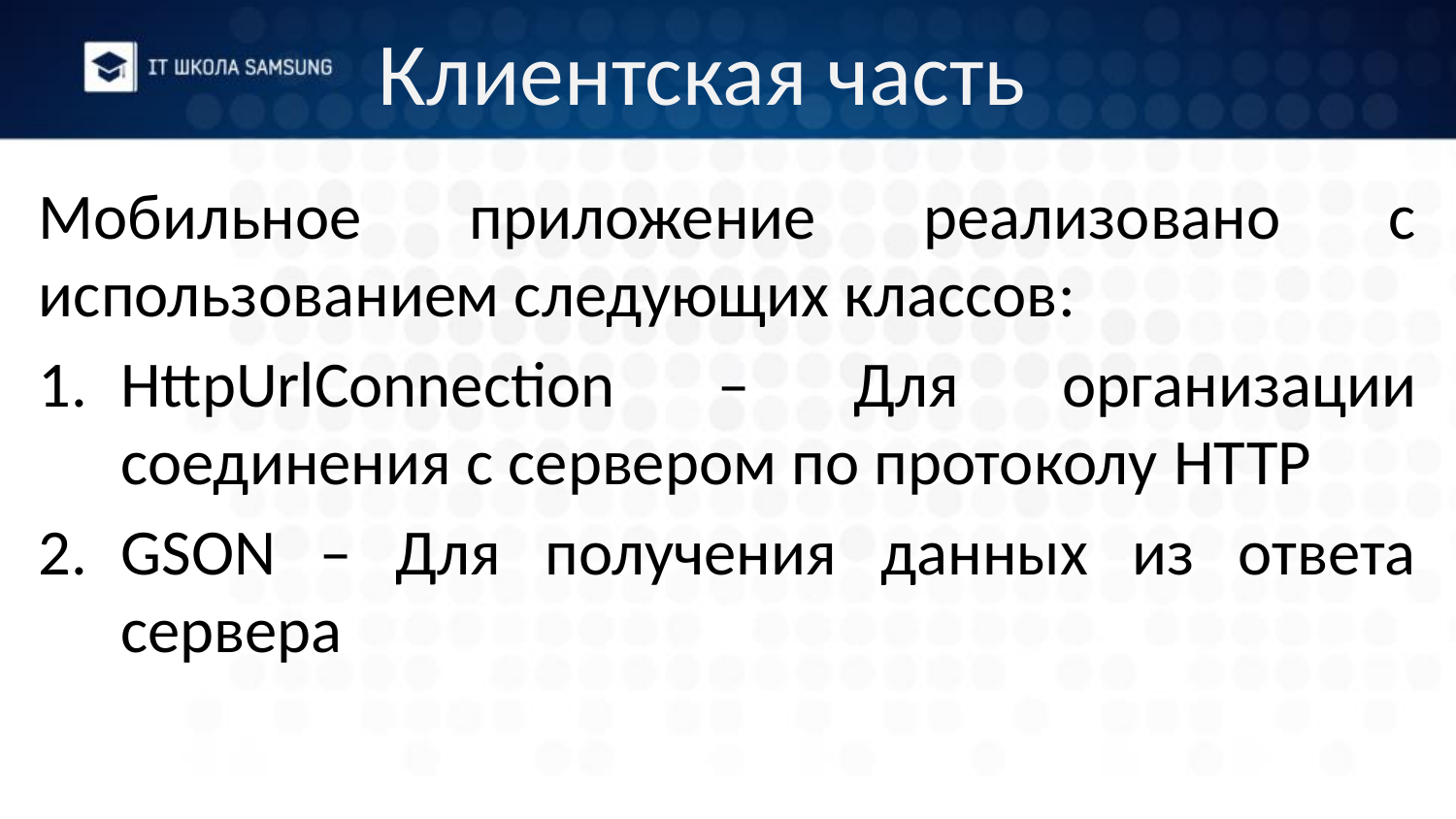

Клиентская часть
Мобильное приложение реализовано с использованием следующих классов:
HttpUrlConnection – Для организации соединения с сервером по протоколу HTTP
GSON – Для получения данных из ответа сервера